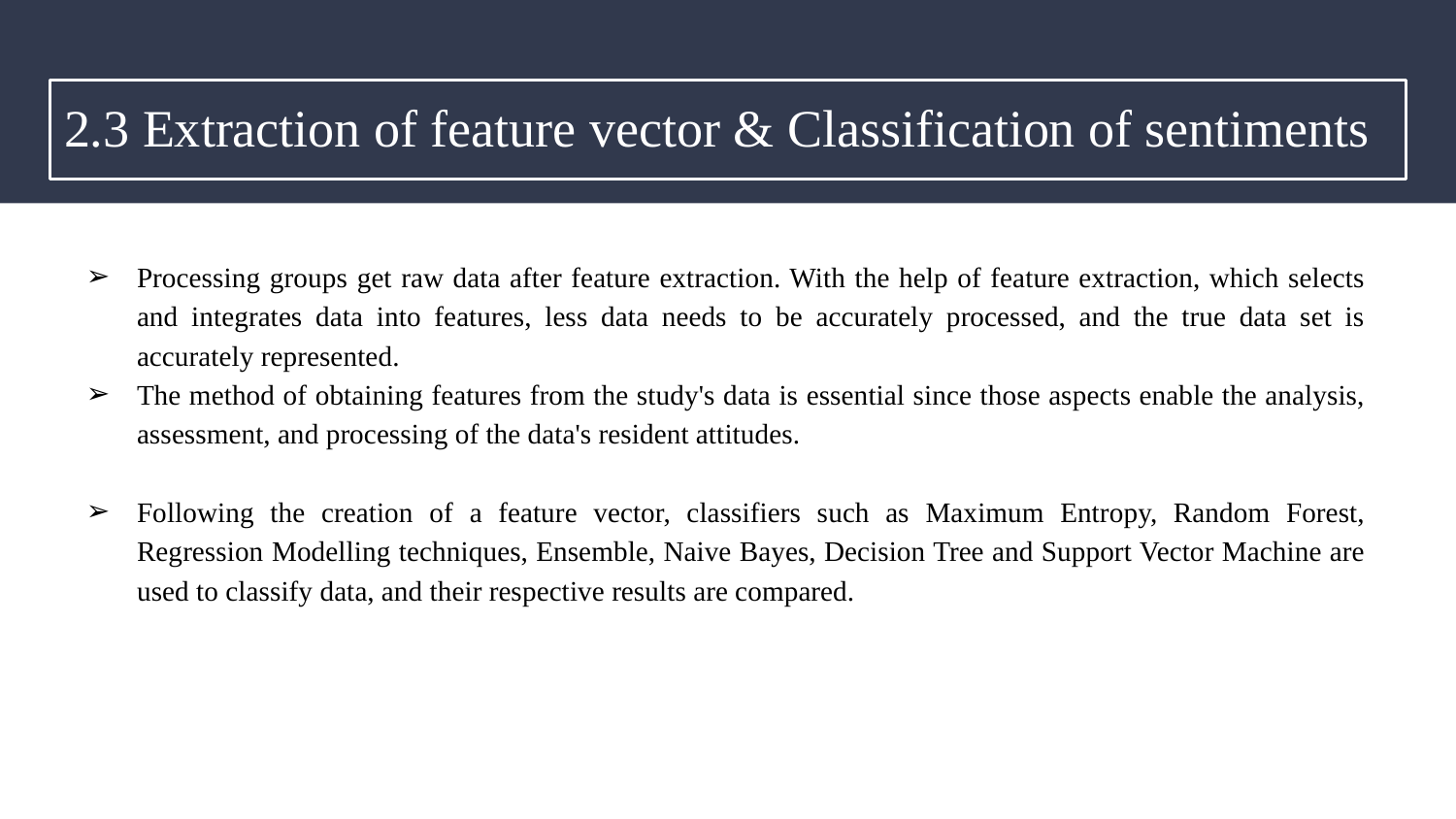

# 2.3 Extraction of feature vector & Classification of sentiments
Processing groups get raw data after feature extraction. With the help of feature extraction, which selects and integrates data into features, less data needs to be accurately processed, and the true data set is accurately represented.
The method of obtaining features from the study's data is essential since those aspects enable the analysis, assessment, and processing of the data's resident attitudes.

Following the creation of a feature vector, classifiers such as Maximum Entropy, Random Forest, Regression Modelling techniques, Ensemble, Naive Bayes, Decision Tree and Support Vector Machine are used to classify data, and their respective results are compared.